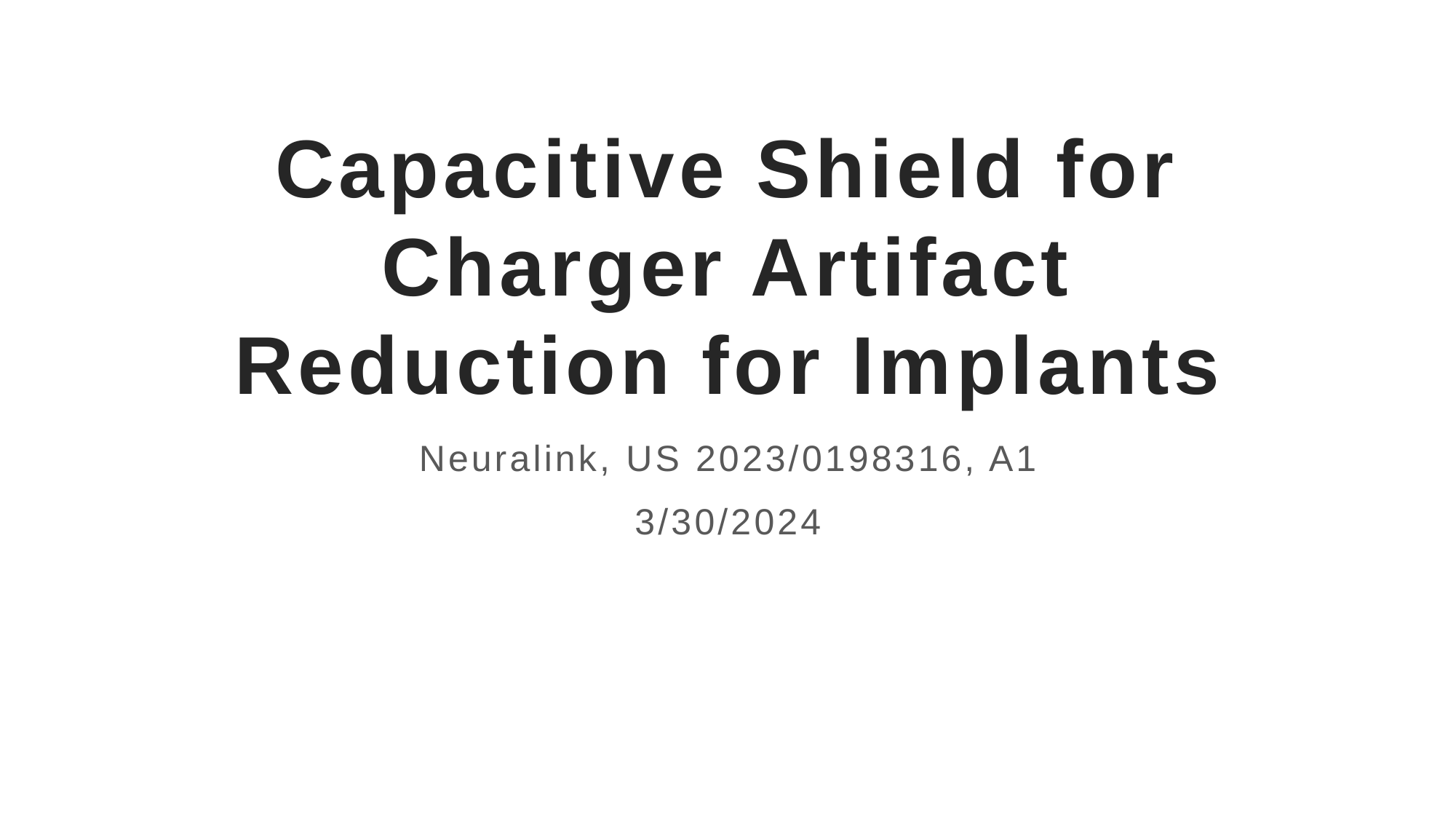

# Capacitive Shield for Charger Artifact Reduction for Implants
Neuralink, US 2023/0198316, A1
3/30/2024